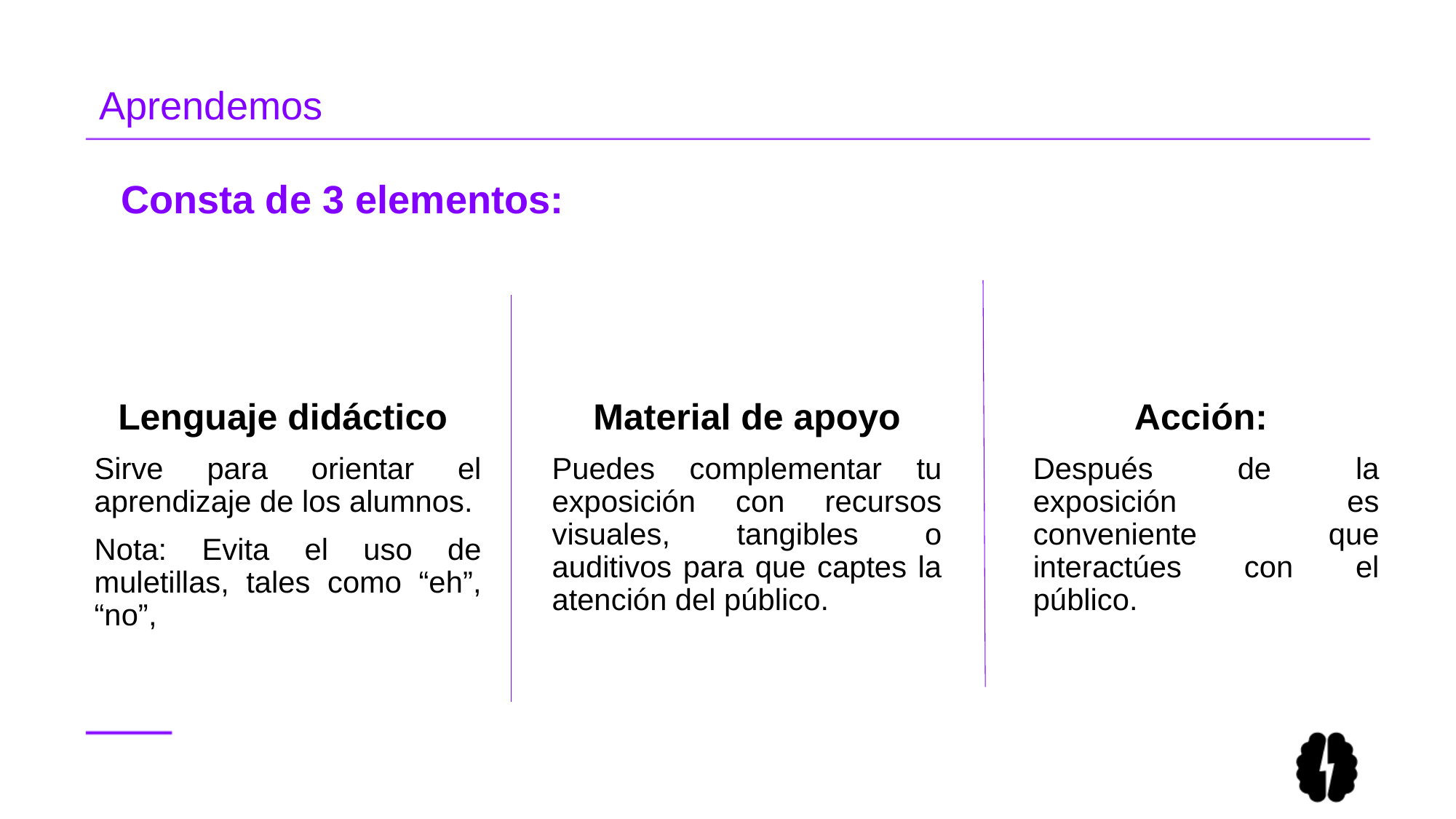

# Aprendemos
Consta de 3 elementos:

Lenguaje didáctico
Sirve para orientar el aprendizaje de los alumnos.
Nota: Evita el uso de muletillas, tales como “eh”, “no”,

Material de apoyo
Puedes complementar tu exposición con recursos visuales, tangibles o auditivos para que captes la atención del público.

Acción:
Después de la exposición es conveniente que interactúes con el público.